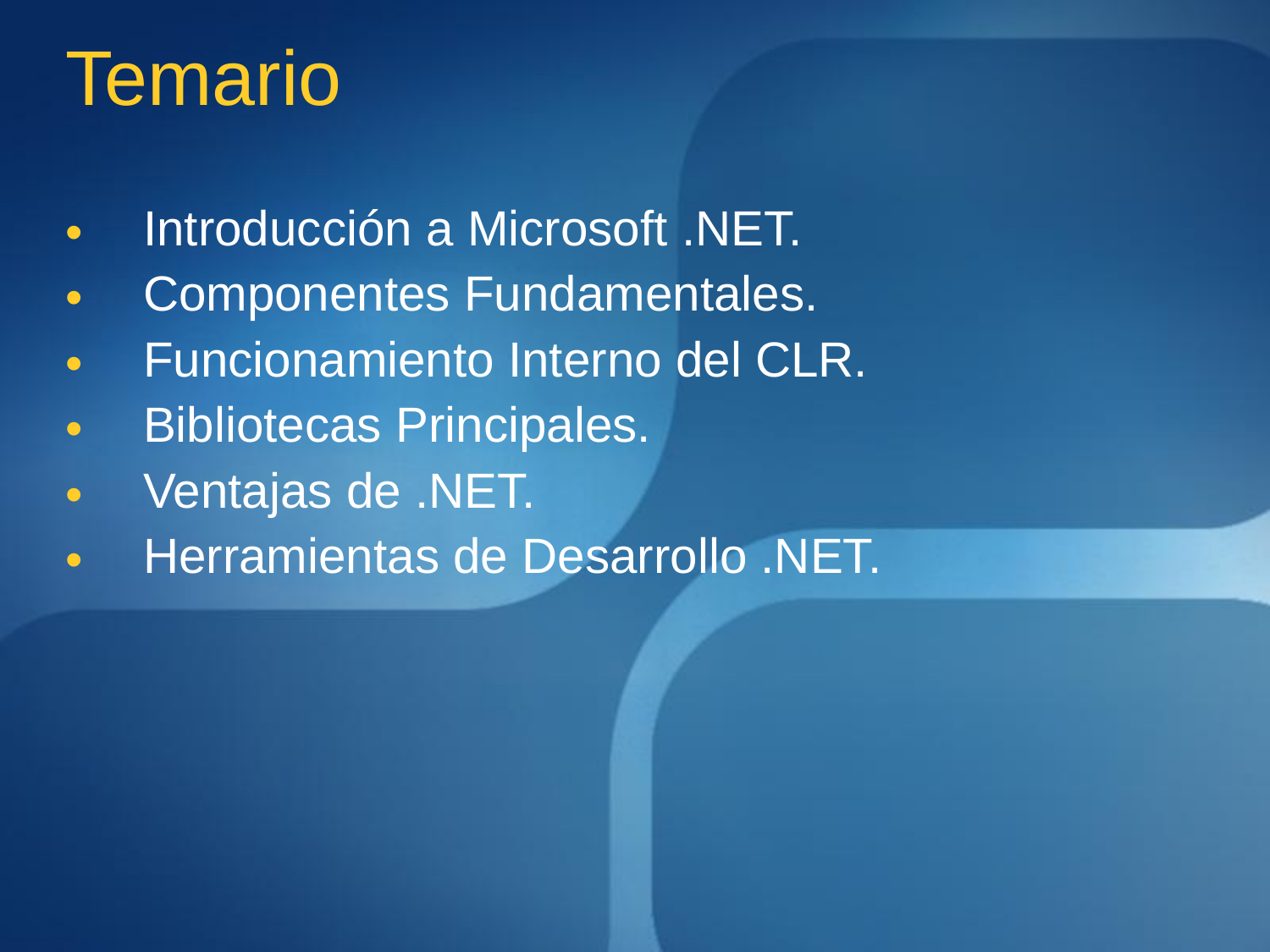

# Temario
Introducción a Microsoft .NET.
Componentes Fundamentales.
Funcionamiento Interno del CLR.
Bibliotecas Principales.
Ventajas de .NET.
Herramientas de Desarrollo .NET.